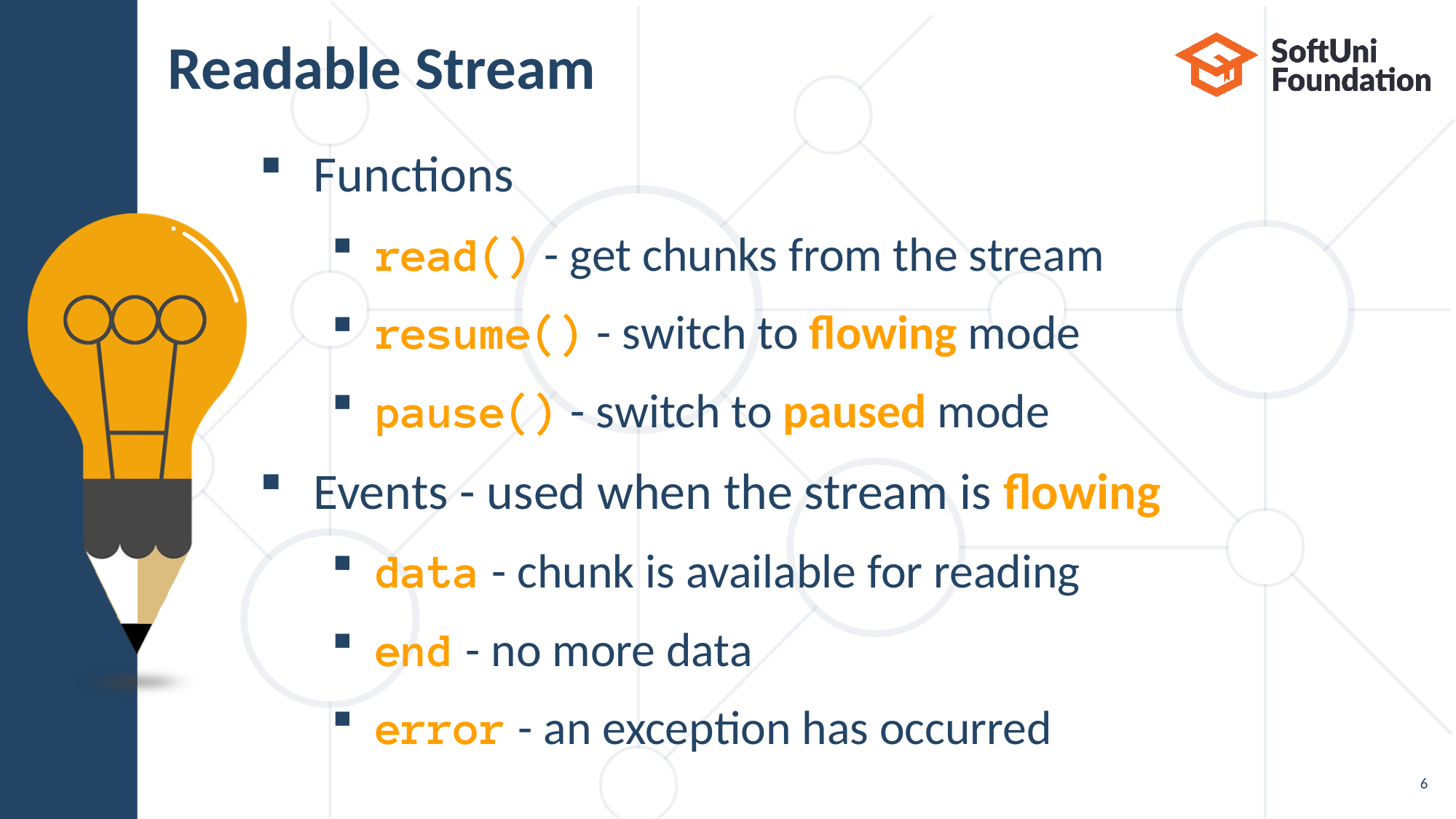

# Readable Stream
Functions
read() - get chunks from the stream
resume() - switch to flowing mode
pause() - switch to paused mode
Events - used when the stream is flowing
data - chunk is available for reading
end - no more data
error - an exception has occurred
6